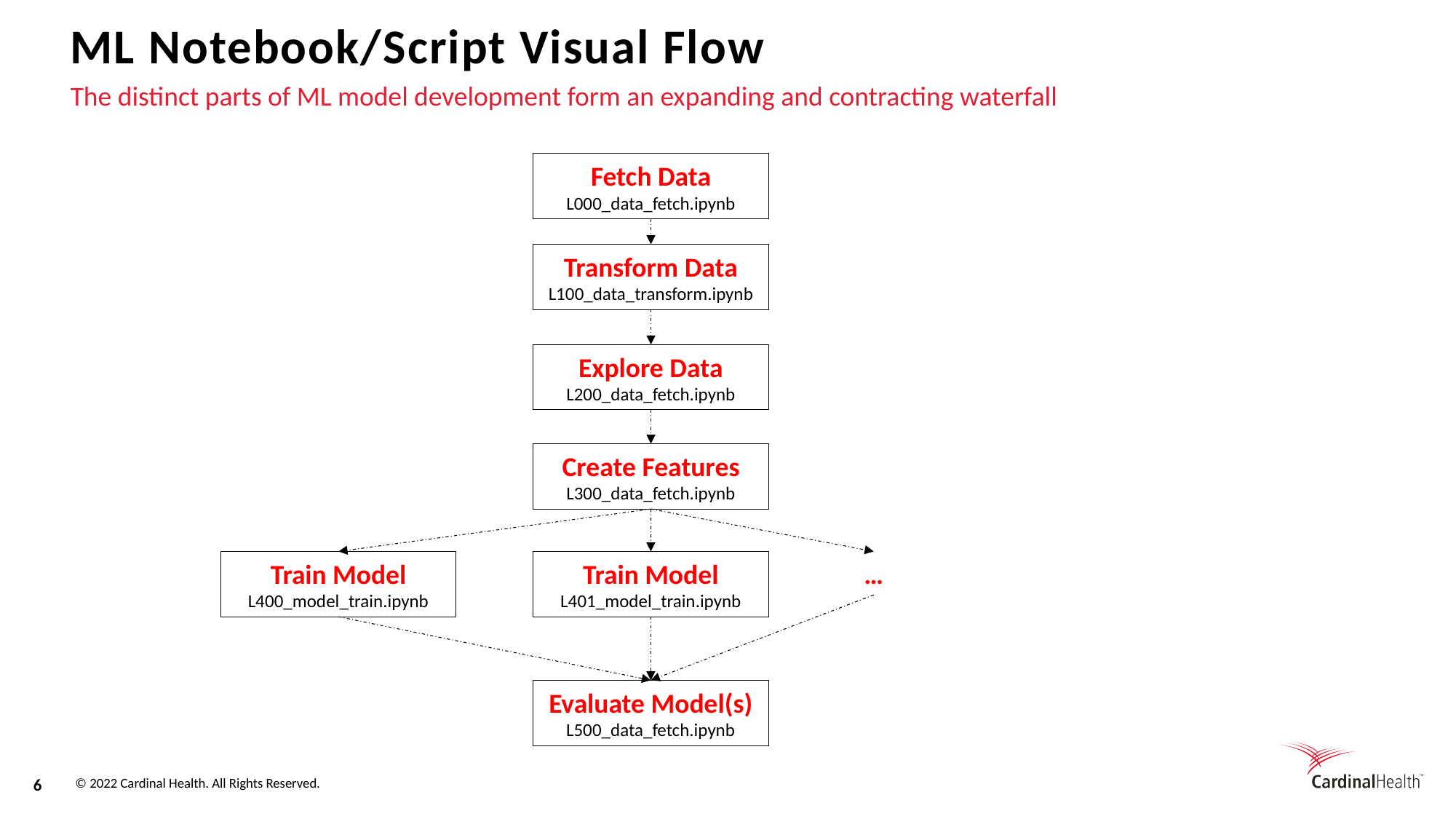

ML Notebook/Script Visual Flow
The distinct parts of ML model development form an expanding and contracting waterfall

Fetch Data
L000_data_fetch.ipynb
Transform Data
L100_data_transform.ipynb
Explore Data
L200_data_fetch.ipynb
Create Features
L300_data_fetch.ipynb
Train Model
L400_model_train.ipynb
Train Model
L401_model_train.ipynb
…
Evaluate Model(s)
L500_data_fetch.ipynb